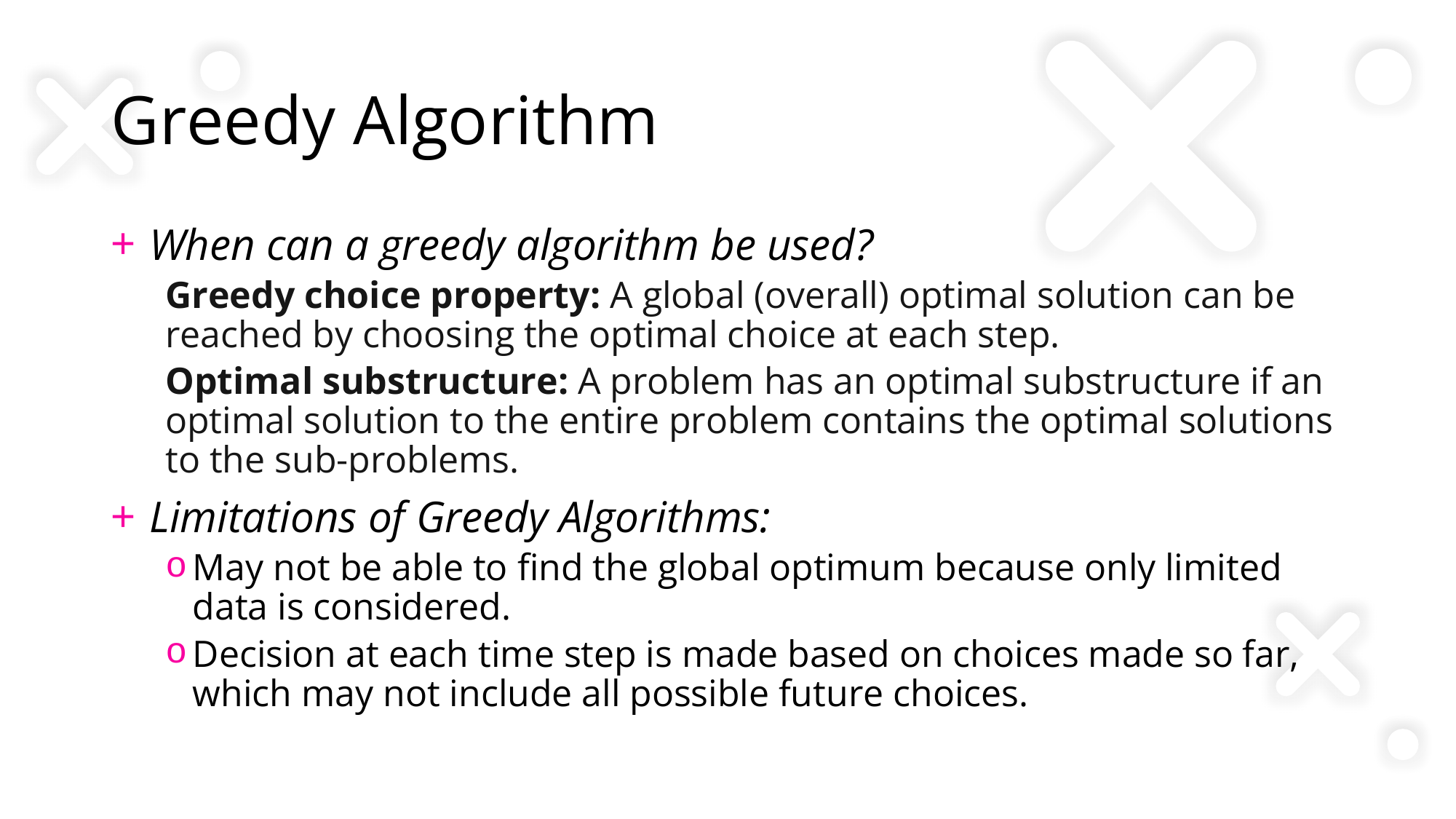

# Greedy Algorithm
 When can a greedy algorithm be used?
Greedy choice property: A global (overall) optimal solution can be reached by choosing the optimal choice at each step.
Optimal substructure: A problem has an optimal substructure if an optimal solution to the entire problem contains the optimal solutions to the sub-problems.
 Limitations of Greedy Algorithms:
May not be able to find the global optimum because only limited data is considered.
Decision at each time step is made based on choices made so far, which may not include all possible future choices.